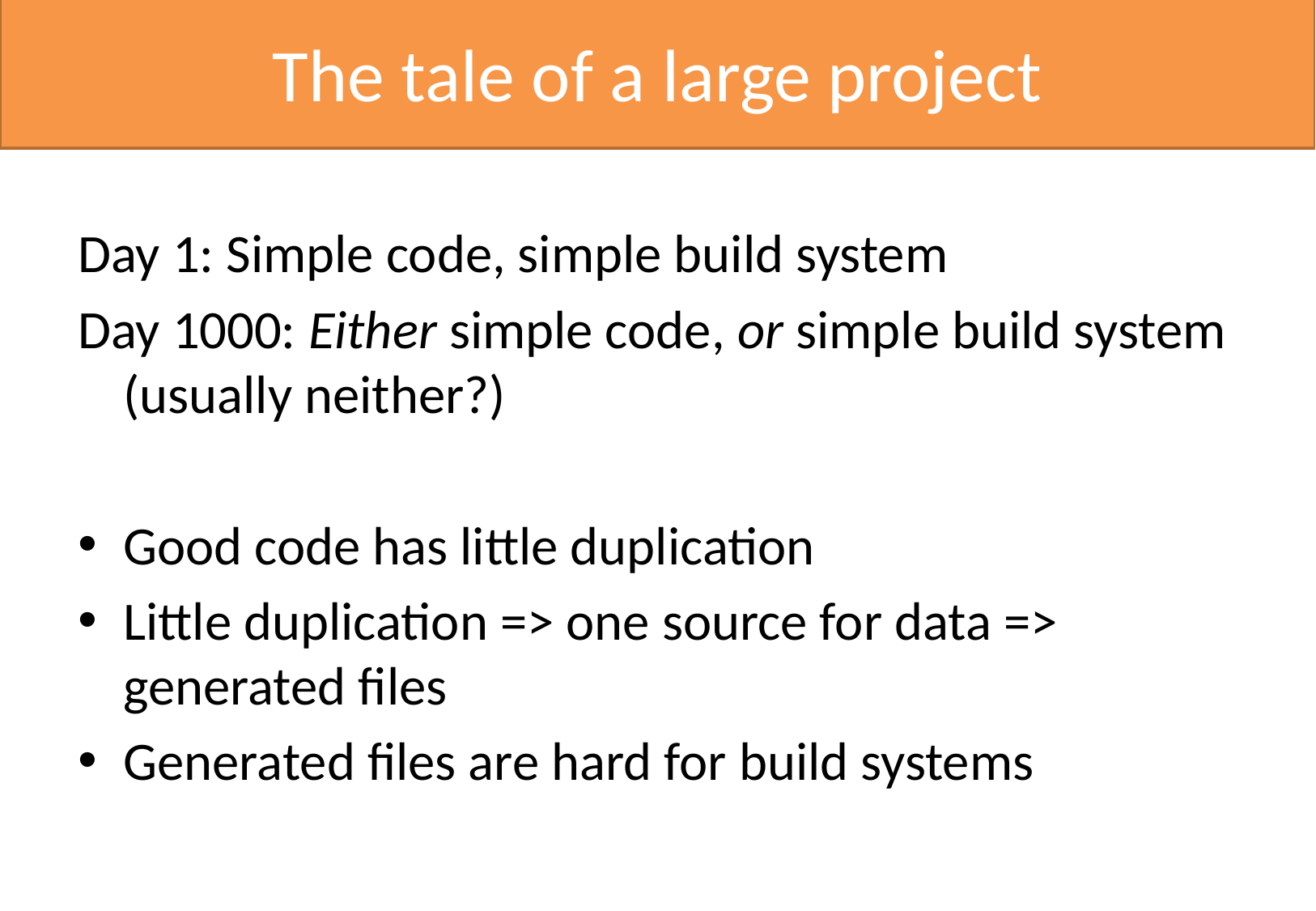

# The tale of a large project
Day 1: Simple code, simple build system
Day 1000: Either simple code, or simple build system (usually neither?)

Good code has little duplication
Little duplication => one source for data => generated files
Generated files are hard for build systems